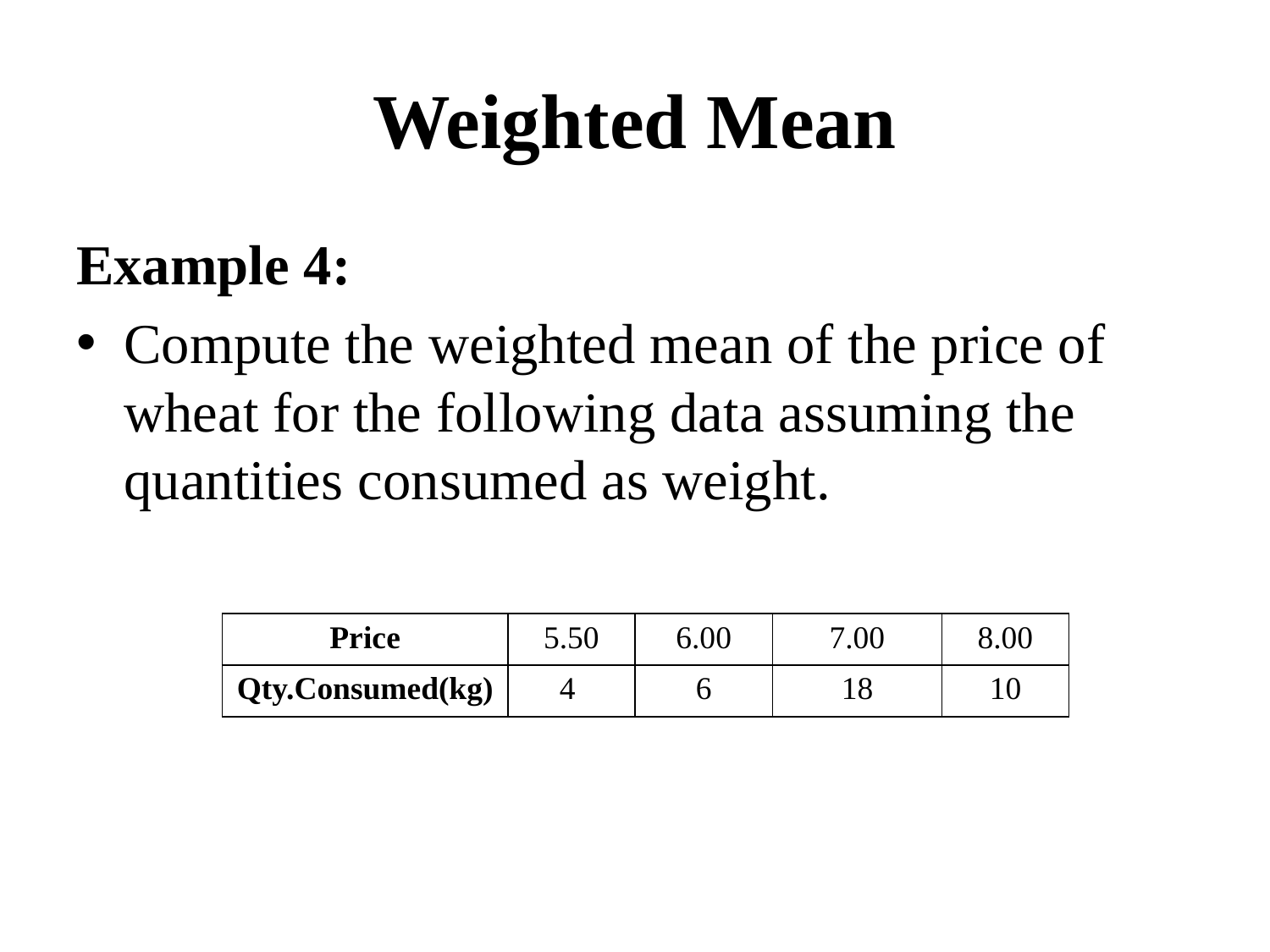

# Weighted Mean
Example 4:
Compute the weighted mean of the price of wheat for the following data assuming the quantities consumed as weight.

| Price | 5.50 | 6.00 | 7.00 | 8.00 |
| --- | --- | --- | --- | --- |
| Qty.Consumed(kg) | 4 | 6 | 18 | 10 |